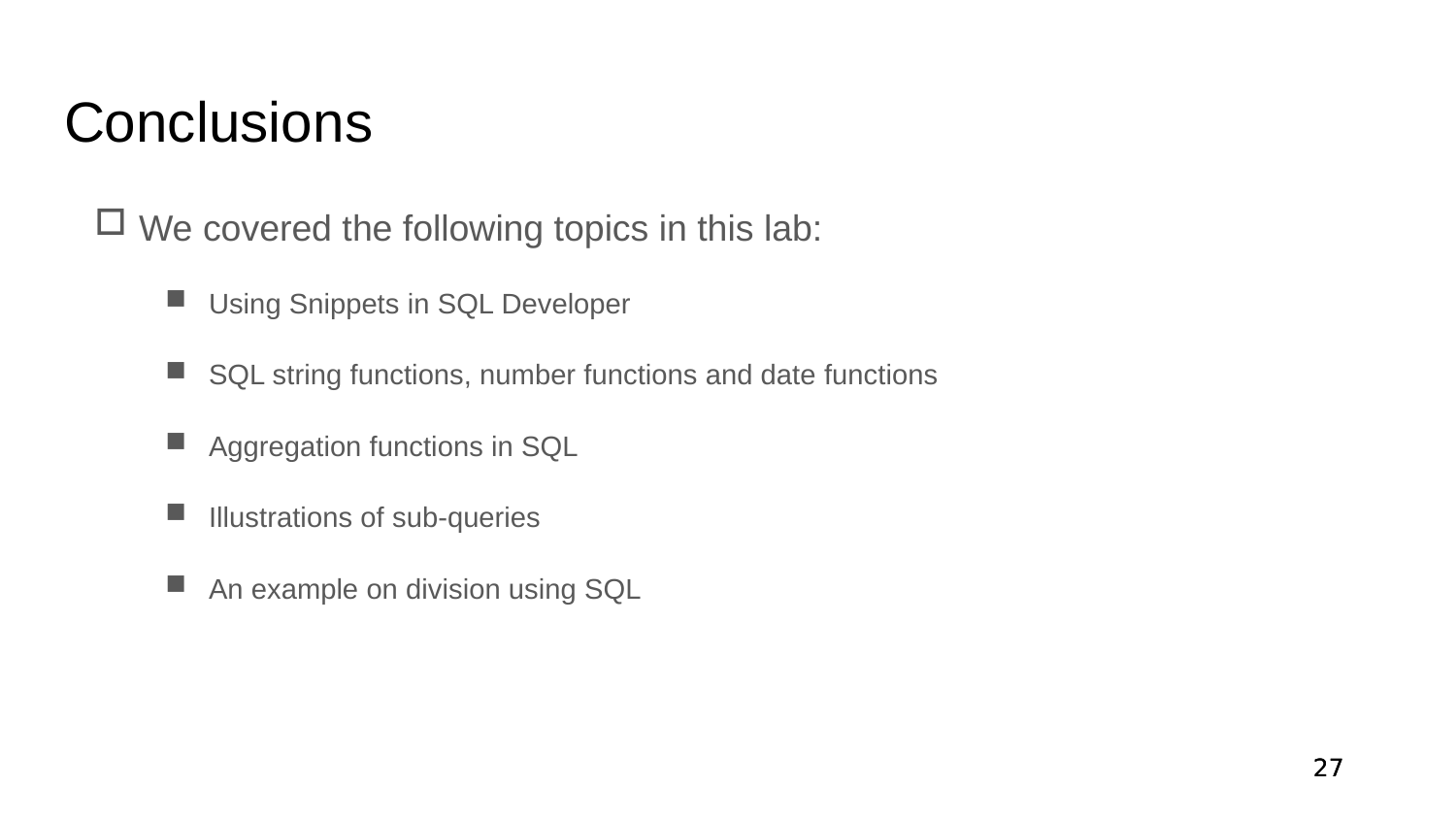

# Conclusions
We covered the following topics in this lab:
Using Snippets in SQL Developer
SQL string functions, number functions and date functions
Aggregation functions in SQL
Illustrations of sub-queries
An example on division using SQL

27
27